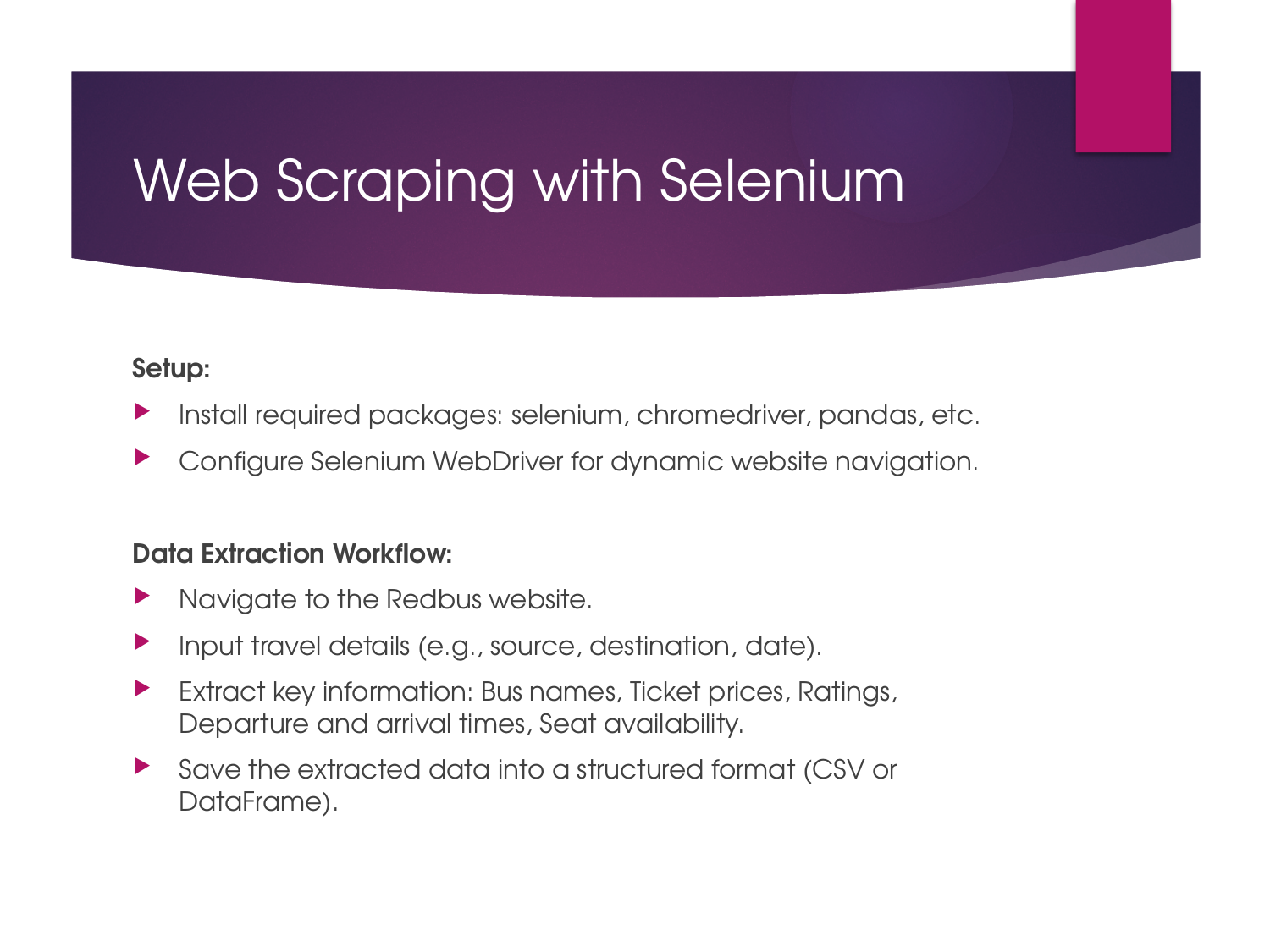

# Web Scraping with Selenium
Setup:
Install required packages: selenium, chromedriver, pandas, etc.
Configure Selenium WebDriver for dynamic website navigation.

Data Extraction Workflow:
Navigate to the Redbus website.
Input travel details (e.g., source, destination, date).
Extract key information: Bus names, Ticket prices, Ratings, Departure and arrival times, Seat availability.
Save the extracted data into a structured format (CSV or DataFrame).